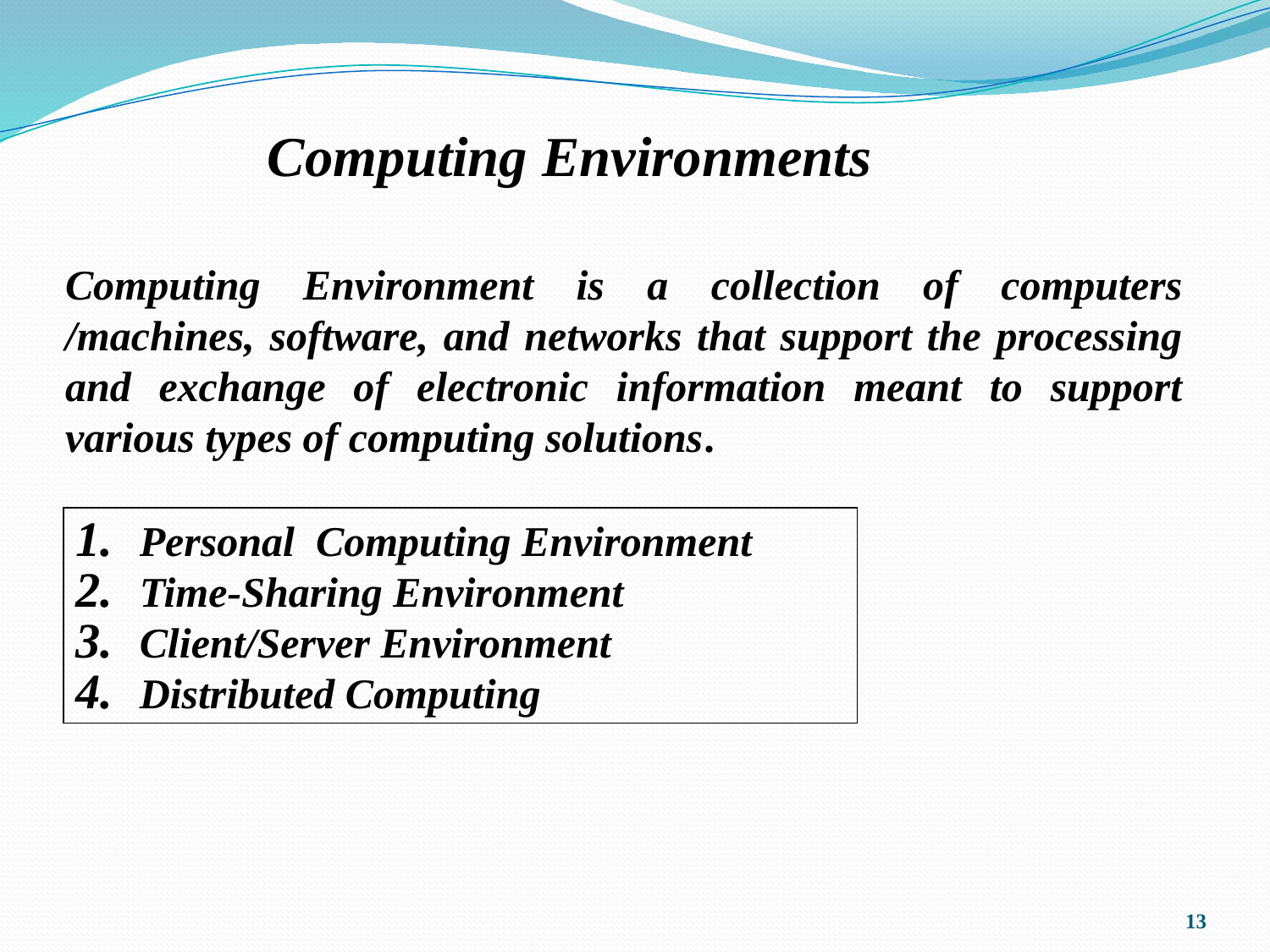

Computing Environments
Computing Environment is a collection of computers /machines, software, and networks that support the processing and exchange of electronic information meant to support various types of computing solutions.
Personal  Computing Environment
Time-Sharing Environment
Client/Server Environment
Distributed Computing
13